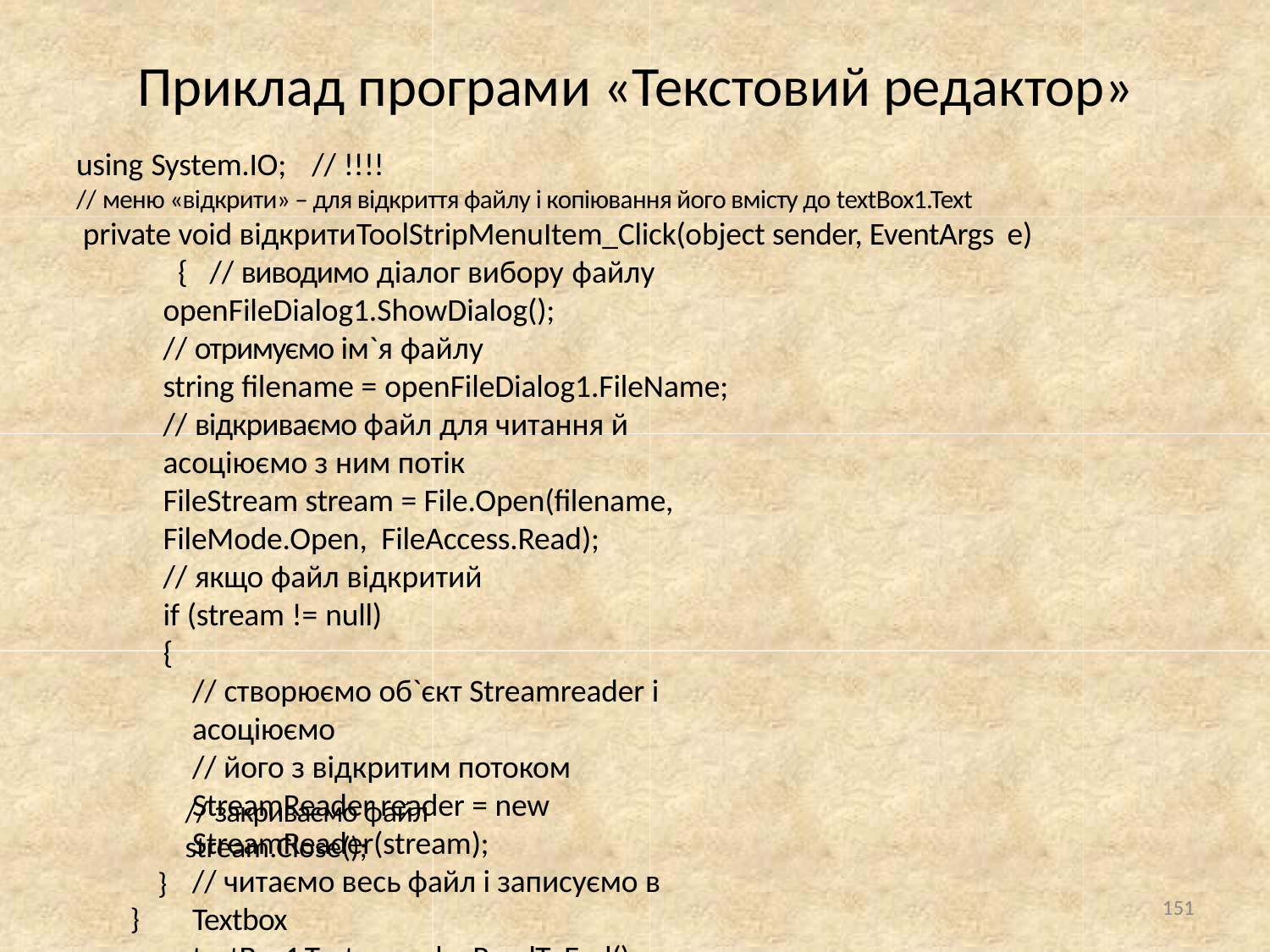

# Приклад програми «Текстовий редактор»
using System.IO;	// !!!!
// меню «відкрити» – для відкриття файлу і копіювання його вмісту до textBox1.Text
private void відкритиToolStripMenuItem_Click(object sender, EventArgs e)
{	// виводимо діалог вибору файлу
openFileDialog1.ShowDialog();
// отримуємо ім`я файлу
string filename = openFileDialog1.FileName;
// відкриваємо файл для читання й асоціюємо з ним потік
FileStream stream = File.Open(filename, FileMode.Open, FileAccess.Read);
// якщо файл відкритий
if (stream != null)
{
// створюємо об`єкт Streamreader і асоціюємо
// його з відкритим потоком
StreamReader reader = new StreamReader(stream);
// читаємо весь файл і записуємо в Textbox
textBox1.Text = reader.ReadToEnd();
// закриваємо файл
stream.Close();
}
151
}